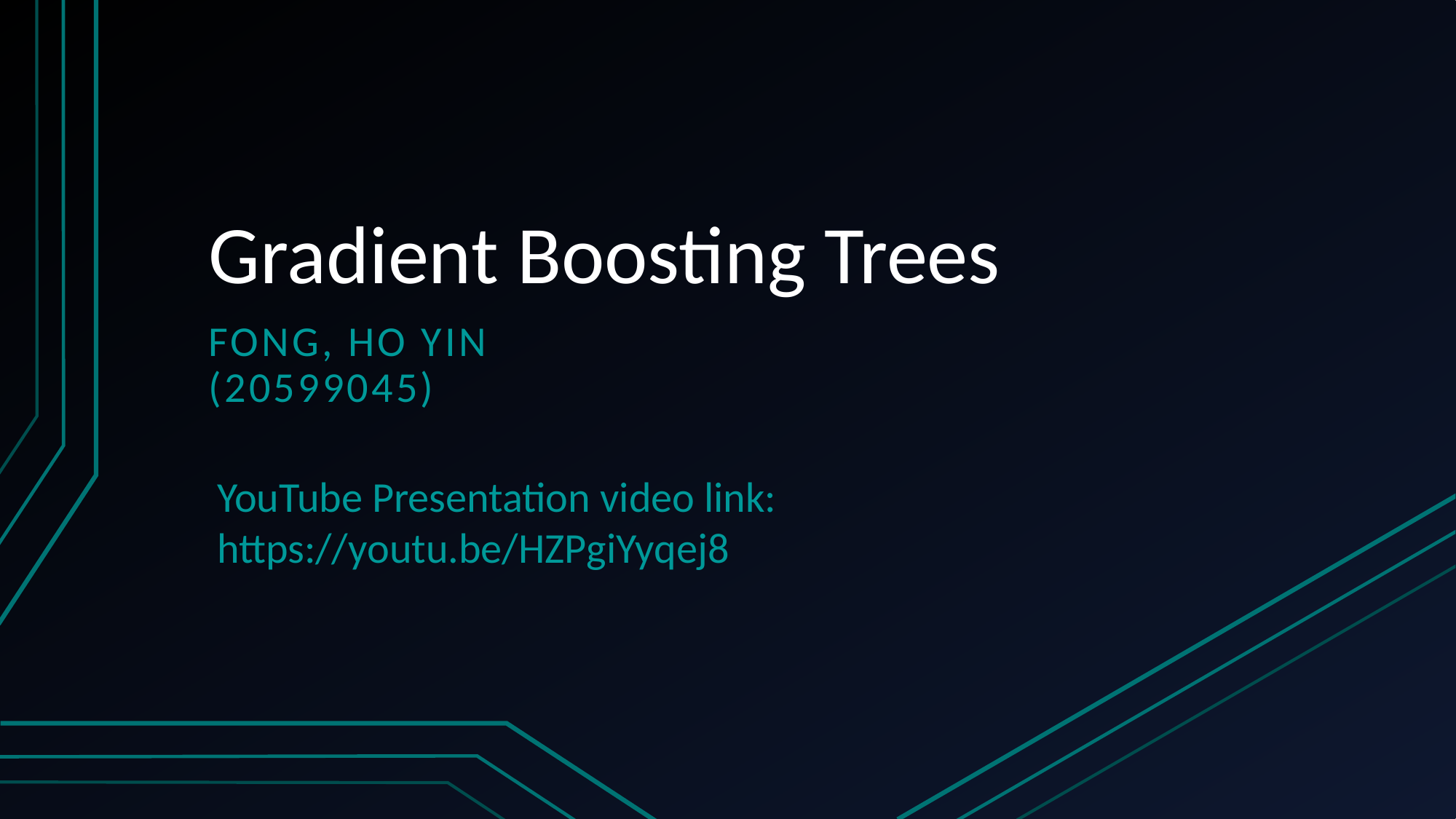

# Gradient Boosting Trees
FONG, Ho Yin
(20599045)
YouTube Presentation video link:
https://youtu.be/HZPgiYyqej8